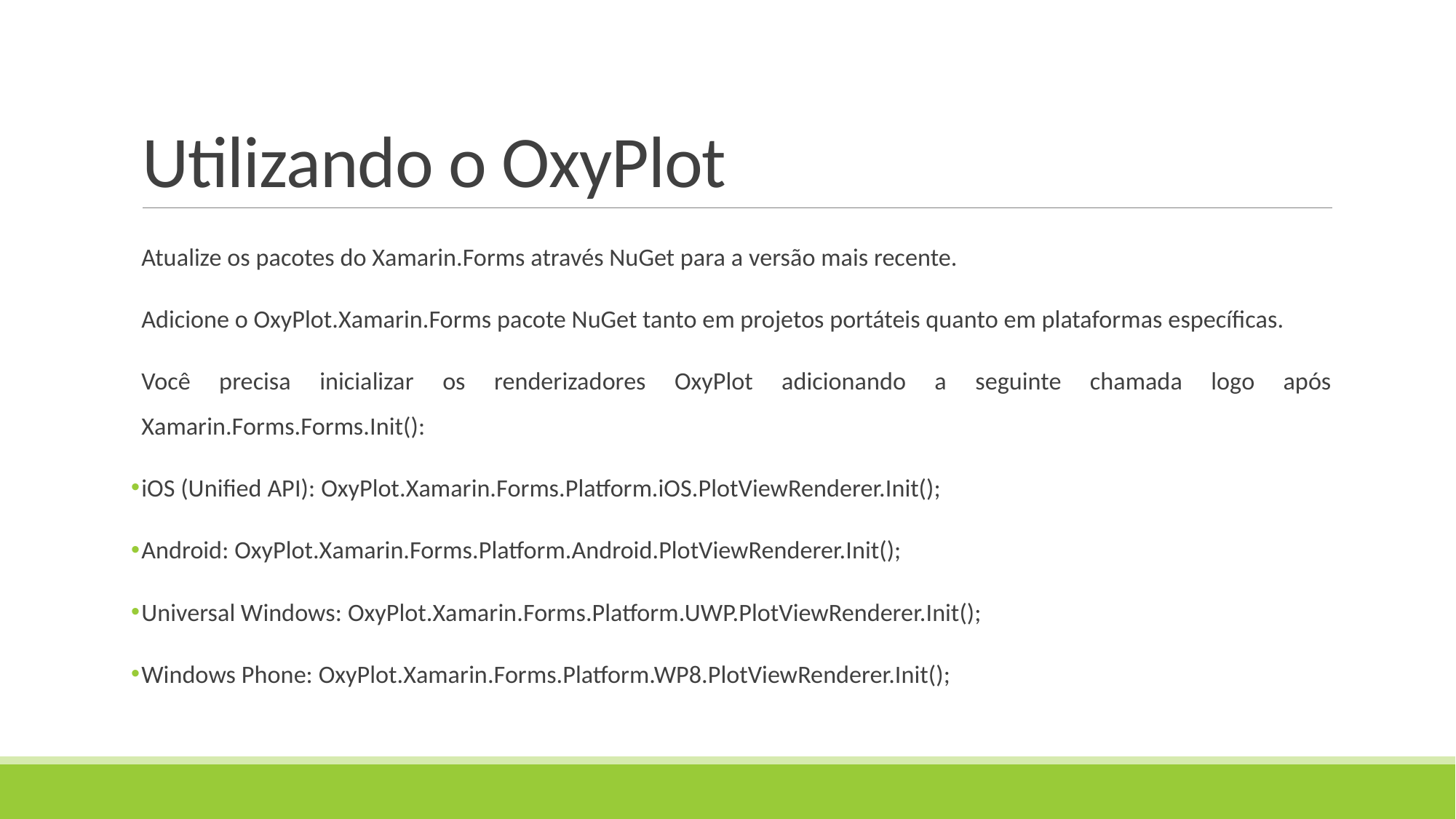

# Utilizando o OxyPlot
Atualize os pacotes do Xamarin.Forms através NuGet para a versão mais recente.
Adicione o OxyPlot.Xamarin.Forms pacote NuGet tanto em projetos portáteis quanto em plataformas específicas.
Você precisa inicializar os renderizadores OxyPlot adicionando a seguinte chamada logo após Xamarin.Forms.Forms.Init():
iOS (Unified API): OxyPlot.Xamarin.Forms.Platform.iOS.PlotViewRenderer.Init();
Android: OxyPlot.Xamarin.Forms.Platform.Android.PlotViewRenderer.Init();
Universal Windows: OxyPlot.Xamarin.Forms.Platform.UWP.PlotViewRenderer.Init();
Windows Phone: OxyPlot.Xamarin.Forms.Platform.WP8.PlotViewRenderer.Init();